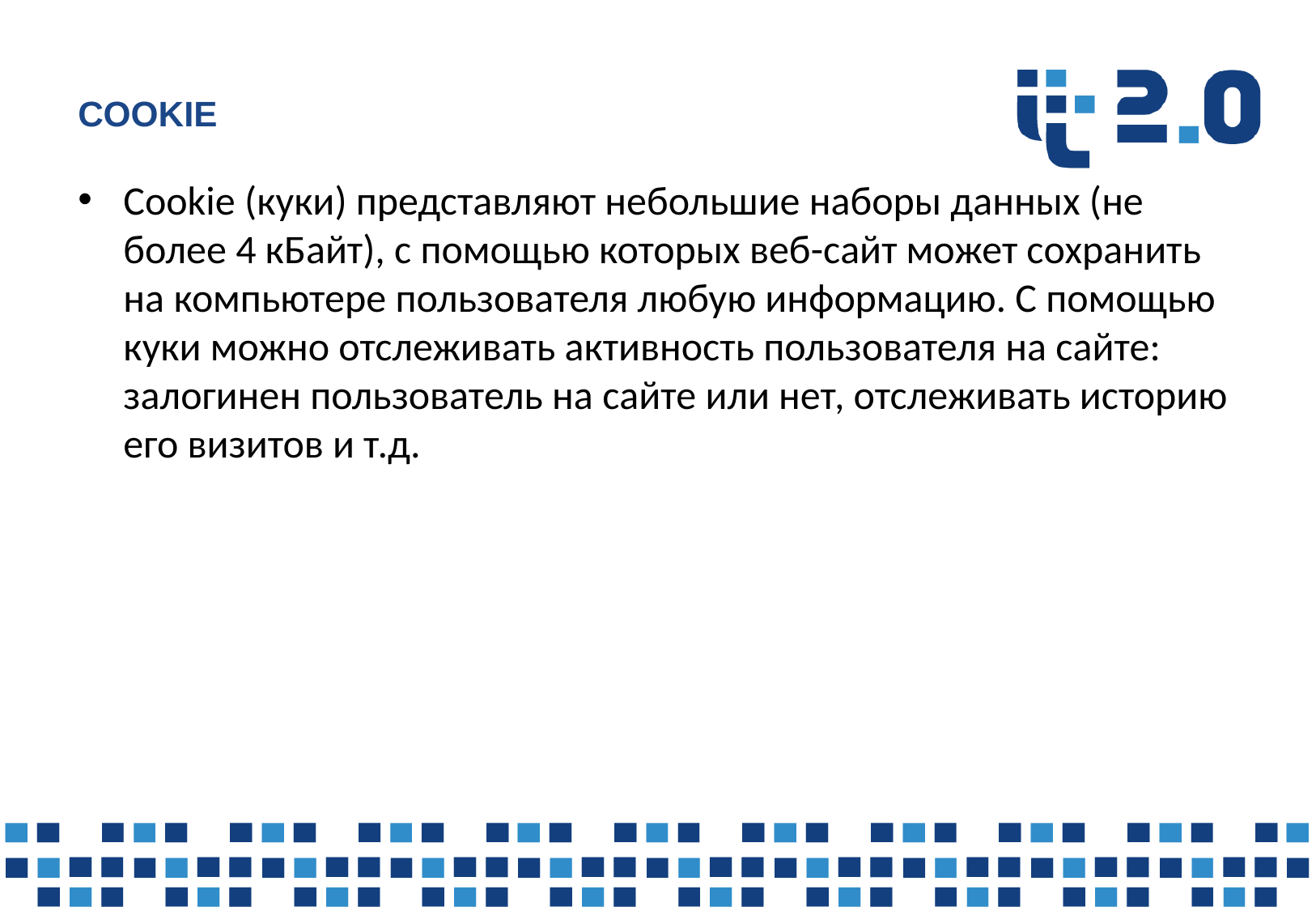

# COOKIE
Cookie (куки) представляют небольшие наборы данных (не более 4 кБайт), с помощью которых веб-сайт может сохранить на компьютере пользователя любую информацию. С помощью куки можно отслеживать активность пользователя на сайте: залогинен пользователь на сайте или нет, отслеживать историю его визитов и т.д.